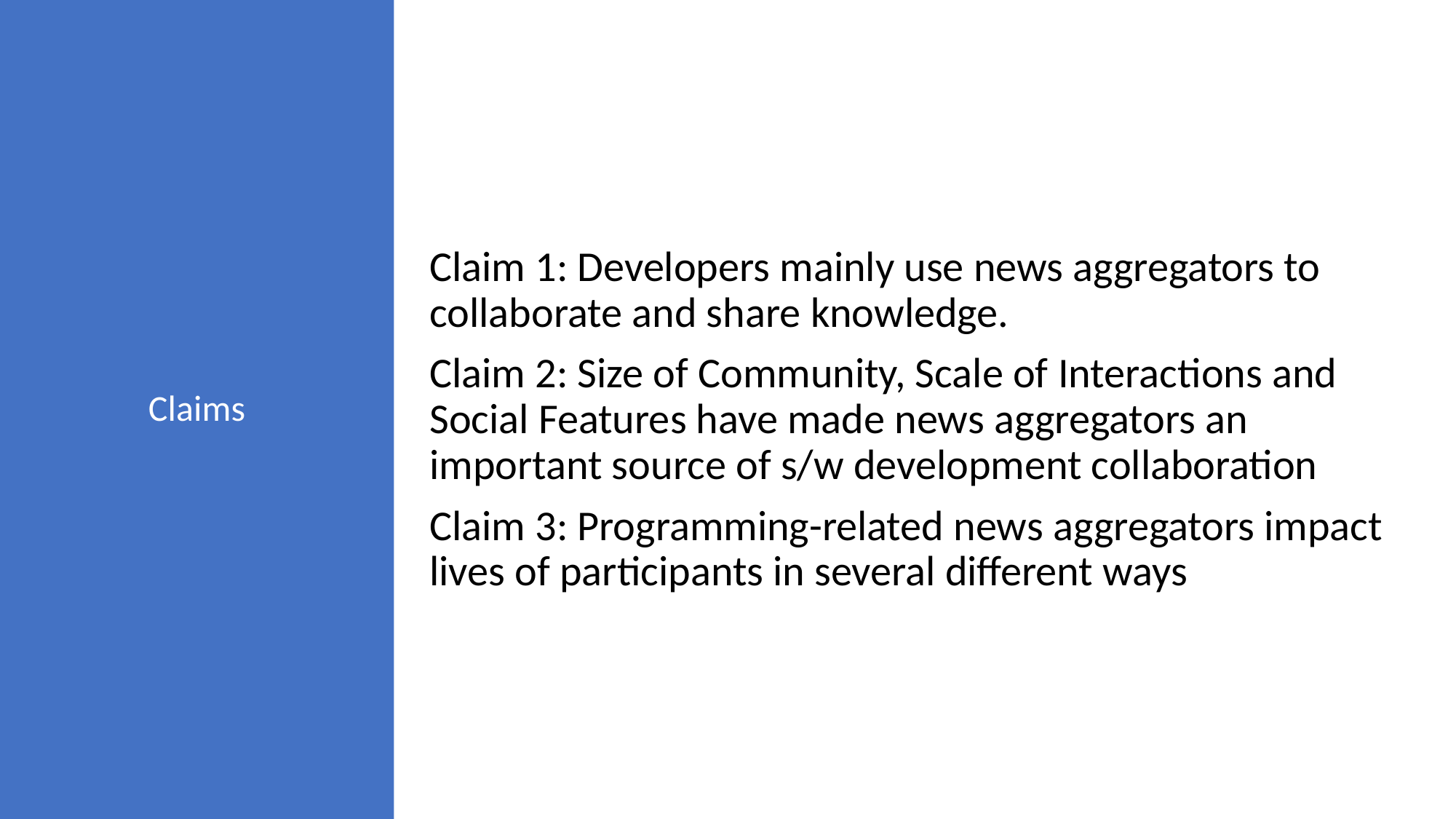

# Claims
Claim 1: Developers mainly use news aggregators to collaborate and share knowledge.
Claim 2: Size of Community, Scale of Interactions and Social Features have made news aggregators an important source of s/w development collaboration
Claim 3: Programming-related news aggregators impact lives of participants in several different ways